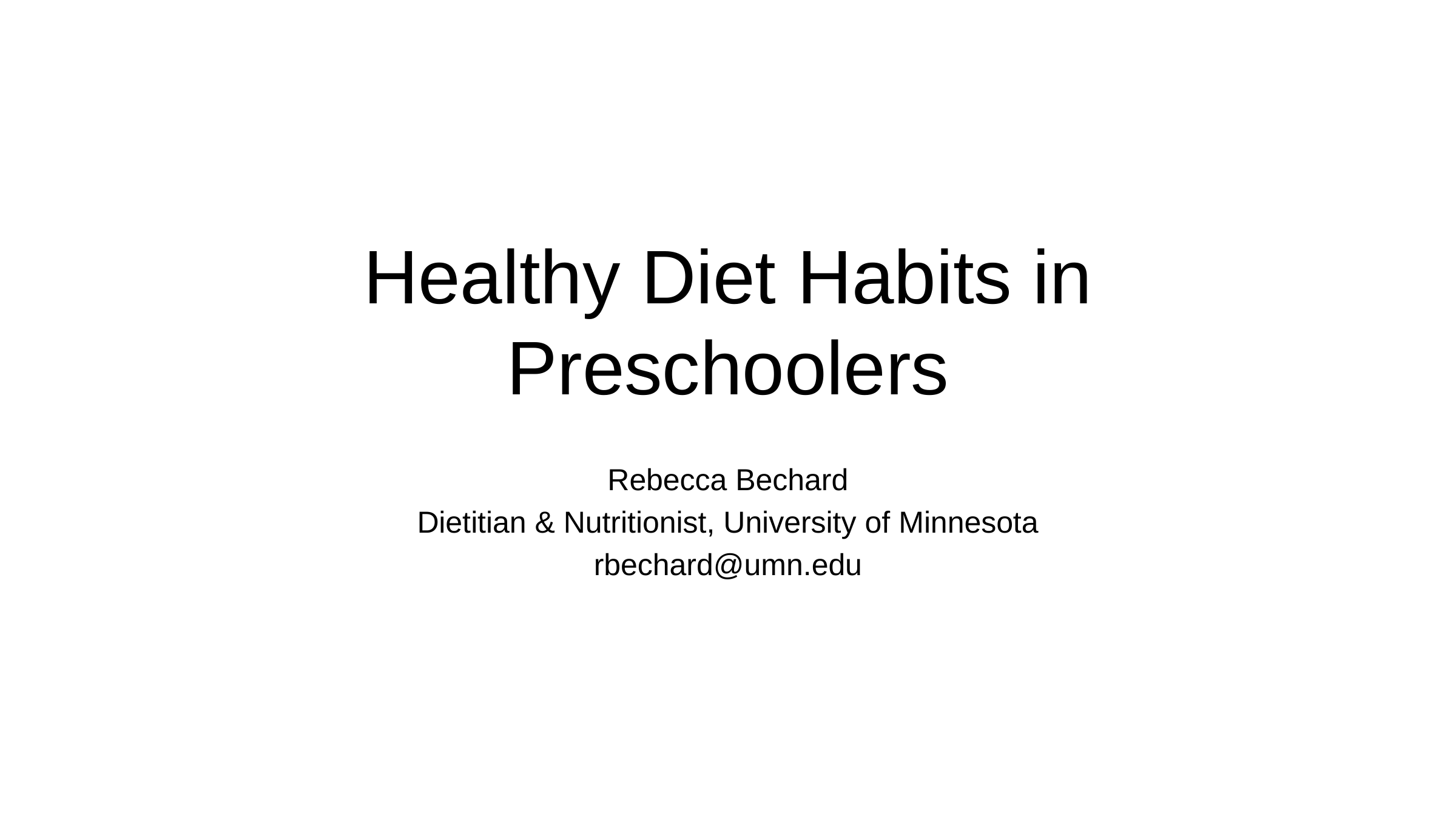

# Healthy Diet Habits in Preschoolers
Rebecca Bechard
Dietitian & Nutritionist, University of Minnesota
rbechard@umn.edu